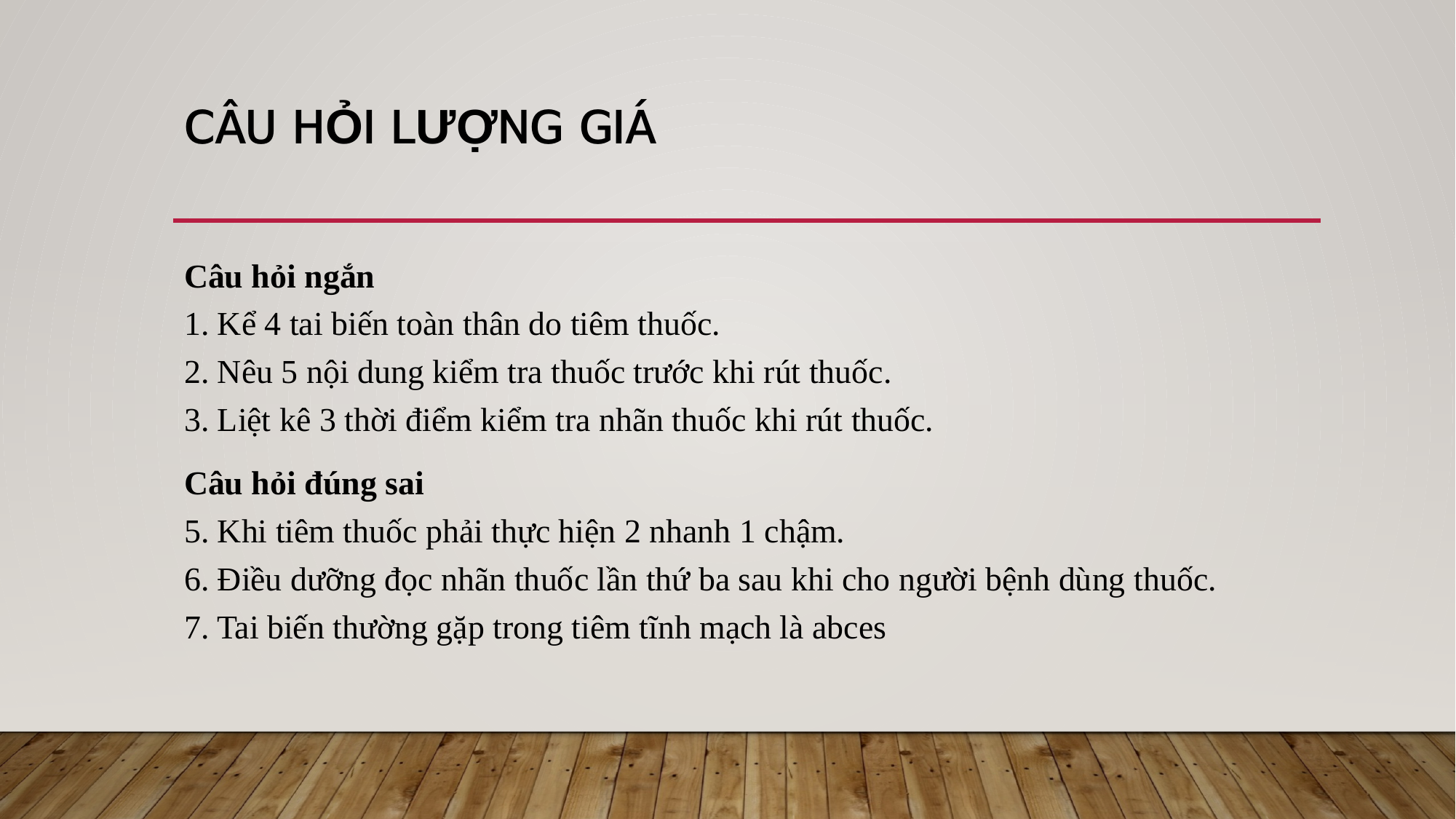

# CÂU HỎI LƯỢNG GIÁ
Câu hỏi ngắn 
1. Kể 4 tai biến toàn thân do tiêm thuốc. 
2. Nêu 5 nội dung kiểm tra thuốc trước khi rút thuốc. 
3. Liệt kê 3 thời điểm kiểm tra nhãn thuốc khi rút thuốc.
Câu hỏi đúng sai 
5. Khi tiêm thuốc phải thực hiện 2 nhanh 1 chậm. 
6. Điều dưỡng đọc nhãn thuốc lần thứ ba sau khi cho người bệnh dùng thuốc. 
7. Tai biến thường gặp trong tiêm tĩnh mạch là abces